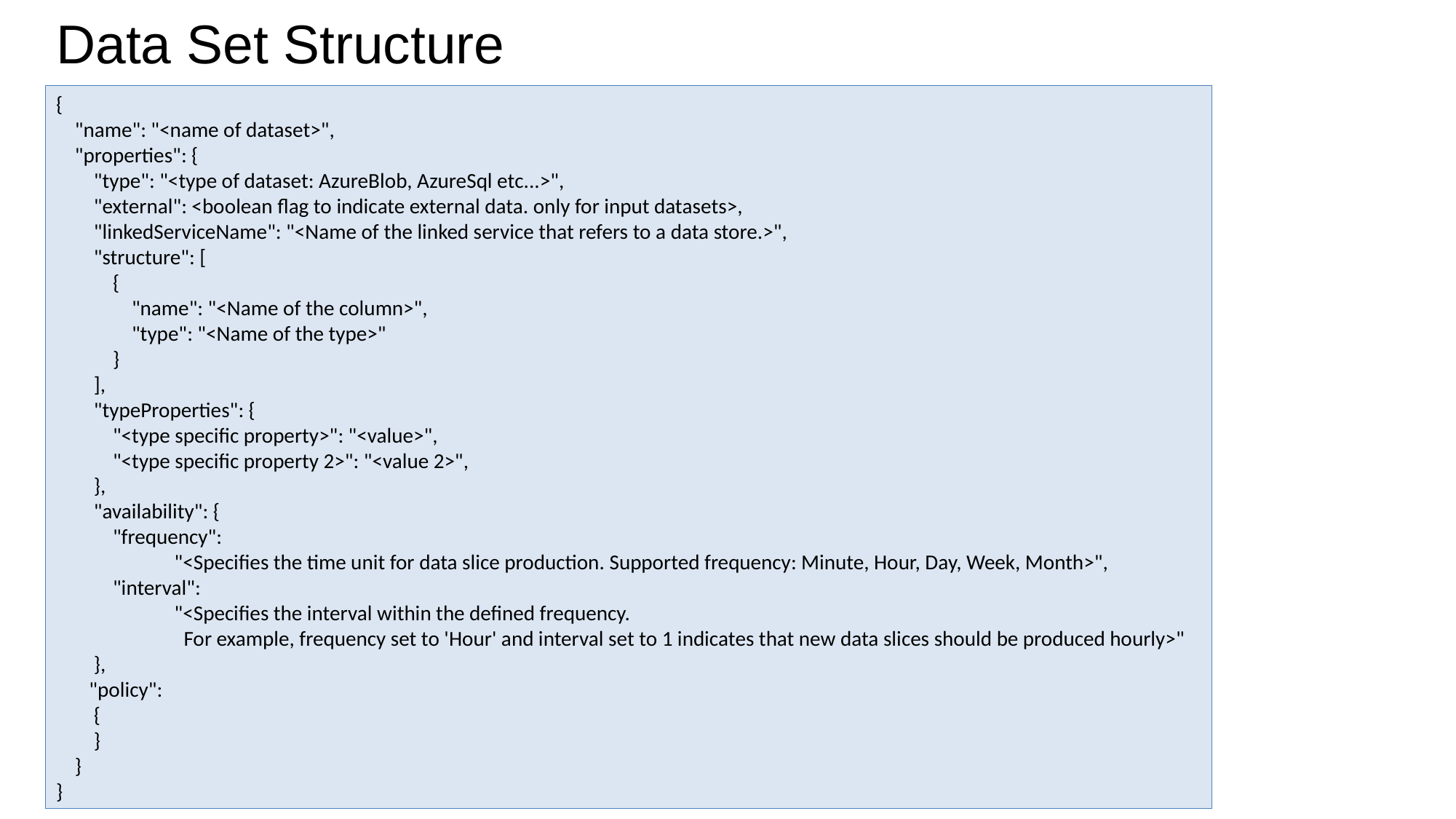

# Data Set Structure
{
    "name": "<name of dataset>",
    "properties": {
        "type": "<type of dataset: AzureBlob, AzureSql etc...>",
        "external": <boolean flag to indicate external data. only for input datasets>,
        "linkedServiceName": "<Name of the linked service that refers to a data store.>",
        "structure": [
            {
                "name": "<Name of the column>",
                "type": "<Name of the type>"
            }
        ],
        "typeProperties": {
            "<type specific property>": "<value>",
            "<type specific property 2>": "<value 2>",
        },
        "availability": {
            "frequency":
                         "<Specifies the time unit for data slice production. Supported frequency: Minute, Hour, Day, Week, Month>",
            "interval":
                         "<Specifies the interval within the defined frequency.
                           For example, frequency set to 'Hour' and interval set to 1 indicates that new data slices should be produced hourly>"
        },
       "policy":
        {
        }
    }
}